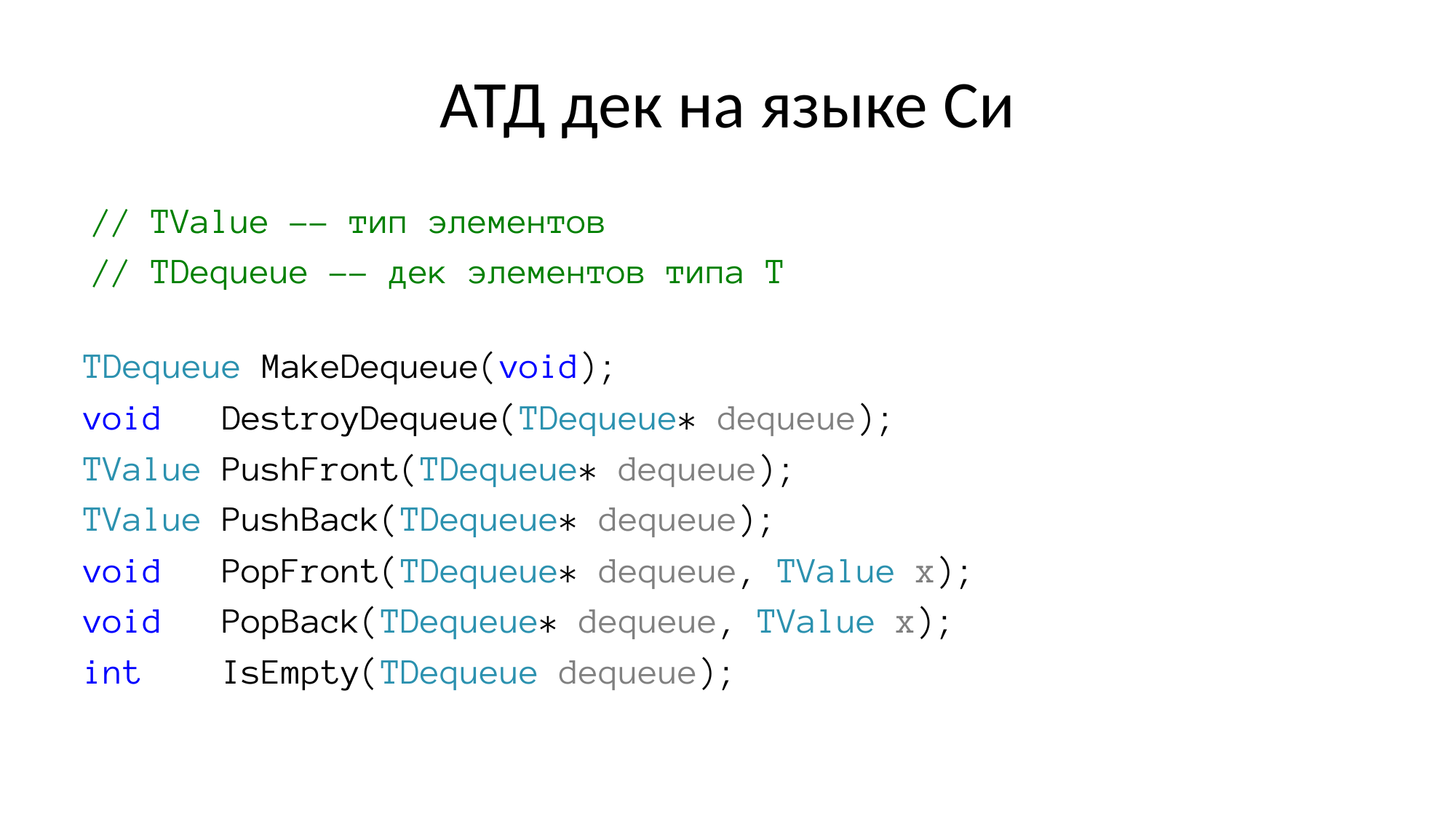

# АТД дeк на языке Си
// TValue -- тип элементов
// TDequeue -- дeк элементов типа T
TDequeue MakeDequeue(void);
void   DestroyDequeue(TDequeue* dequeue);
TValue PushFront(TDequeue* dequeue);
TValue PushBack(TDequeue* dequeue);
void   PopFront(TDequeue* dequeue, TValue x);
void   PopBack(TDequeue* dequeue, TValue x);
int    IsEmpty(TDequeue dequeue);